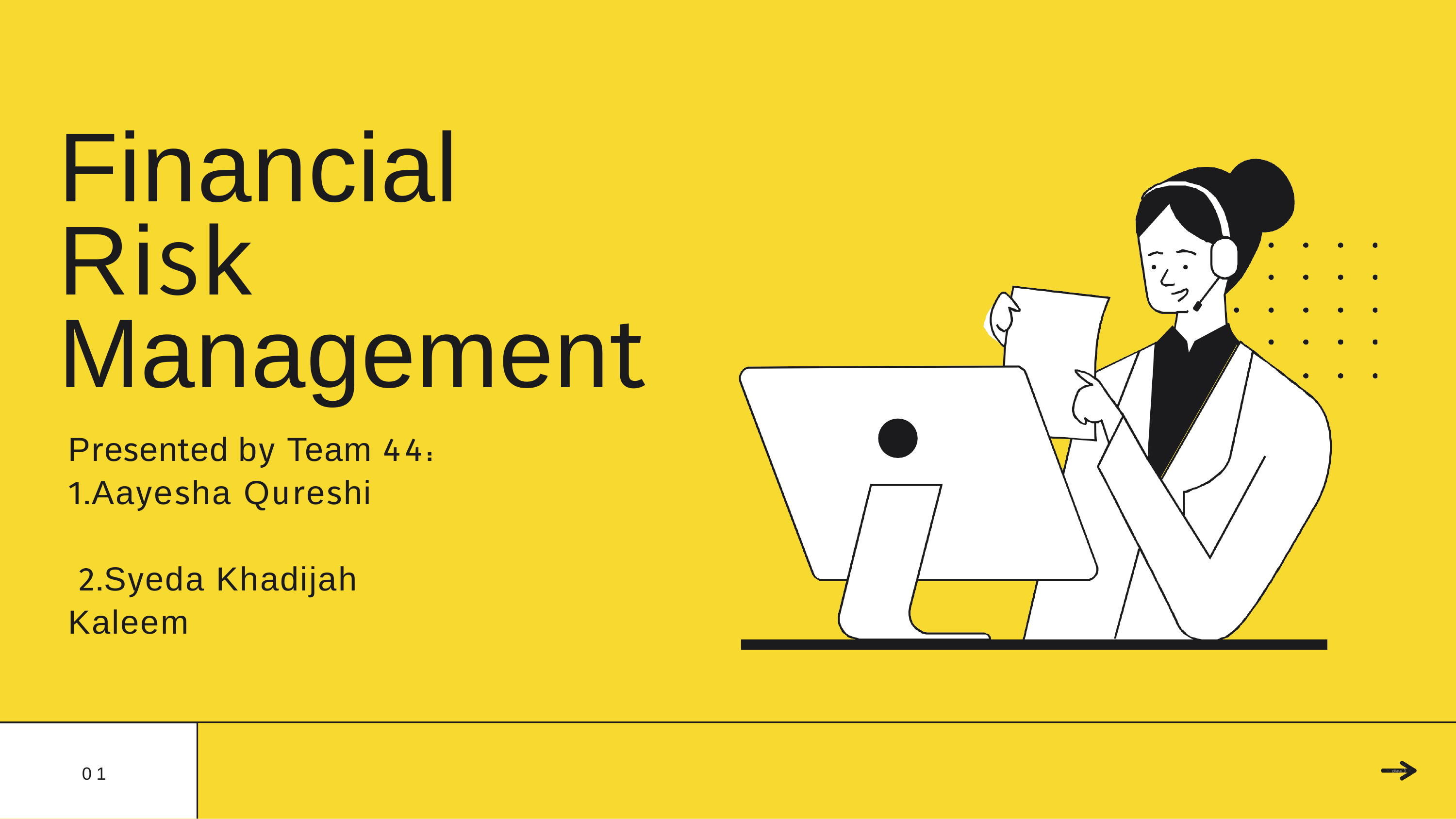

# Financial RiSk  Management
Presented by Team 44:  1.Aayesha Qureshi
 2.Syeda Khadijah Kaleem

01